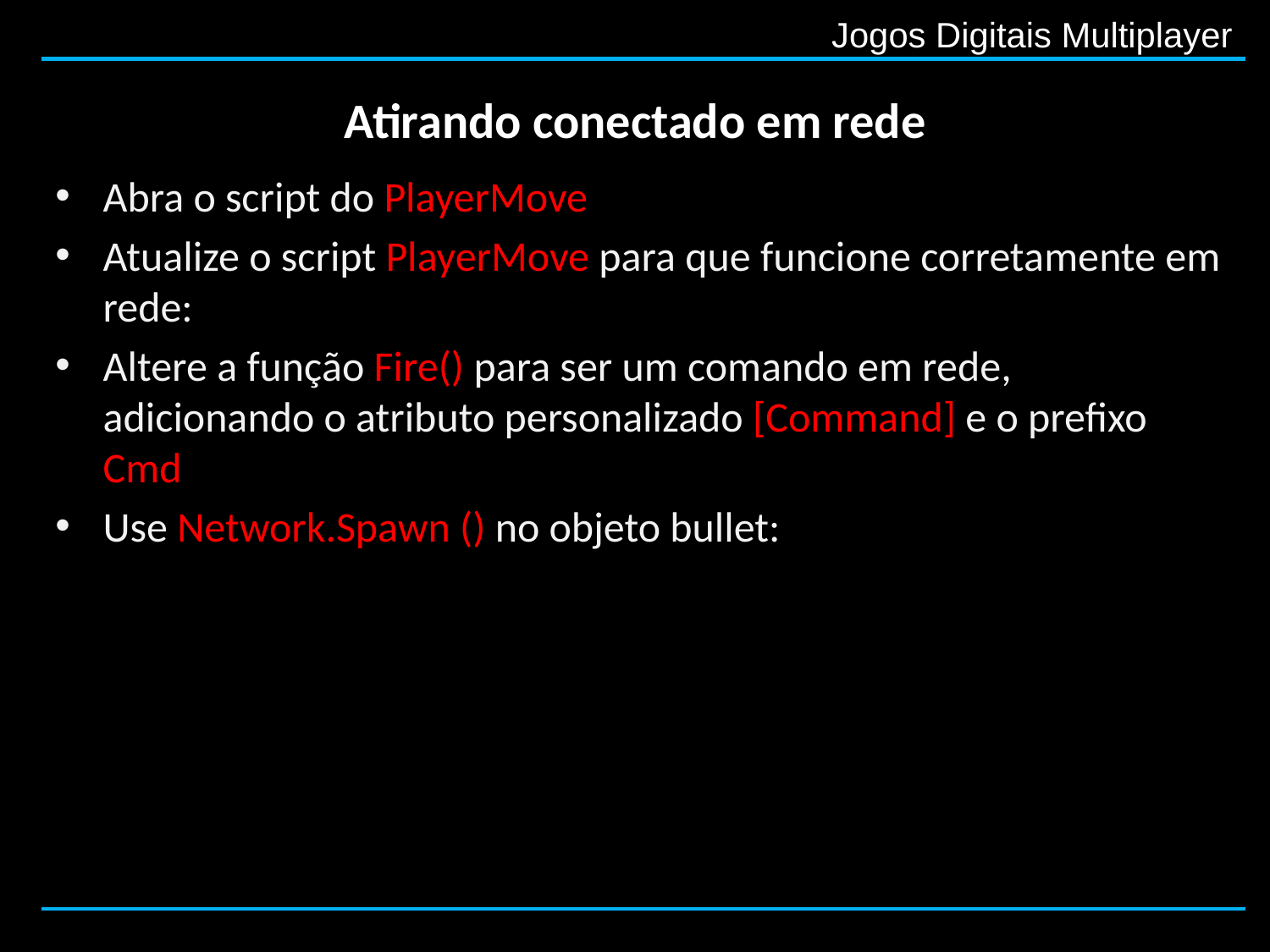

# Atirando conectado em rede
Abra o script do PlayerMove
Atualize o script PlayerMove para que funcione corretamente em rede:
Altere a função Fire() para ser um comando em rede, adicionando o atributo personalizado [Command] e o prefixo Cmd
Use Network.Spawn () no objeto bullet: